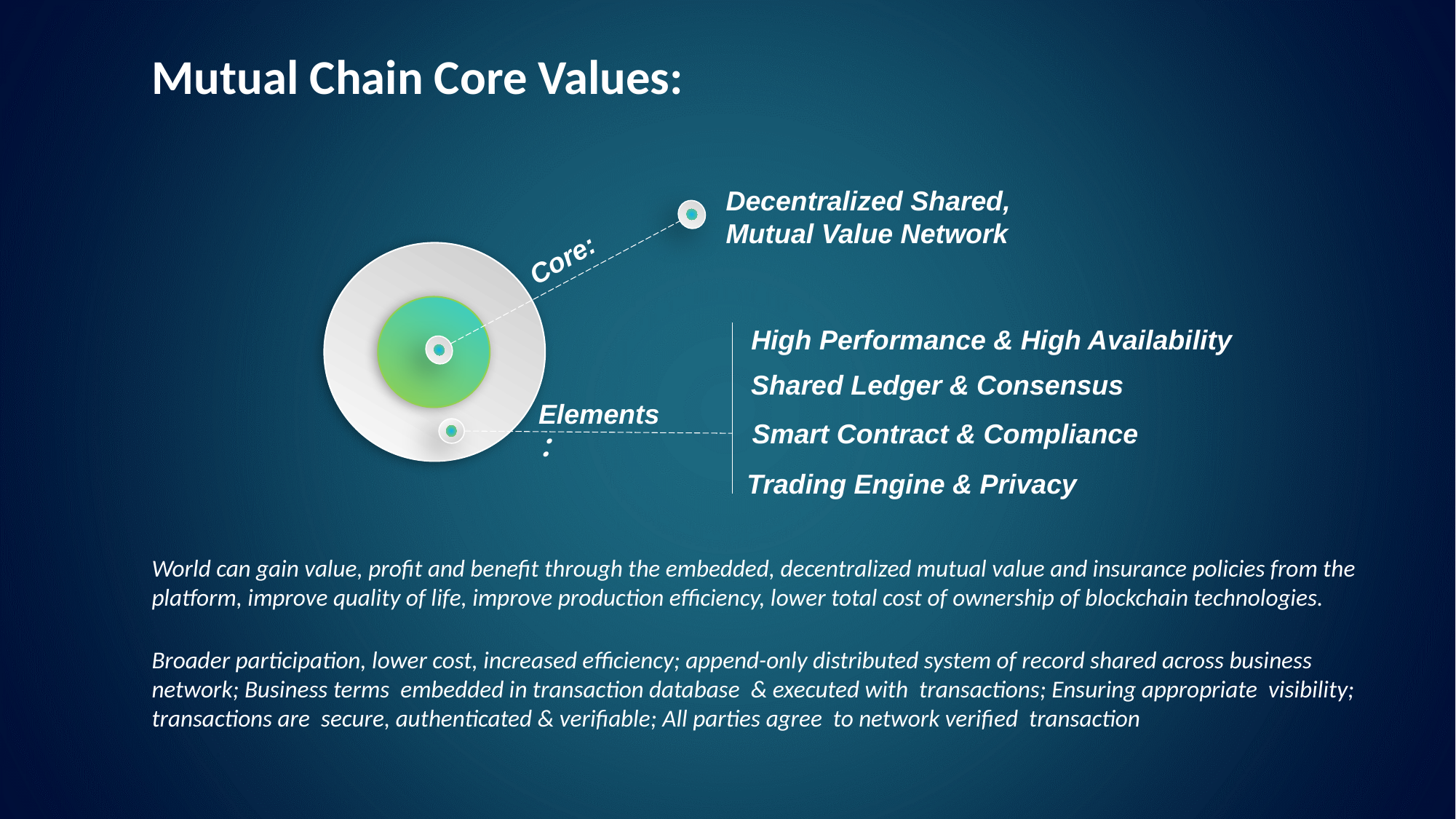

Mutual Chain Core Values:
Decentralized Shared, Mutual Value Network
Core:

High Performance & High Availability

Shared Ledger & Consensus
Elements：
Smart Contract & Compliance
Trading Engine & Privacy
World can gain value, profit and benefit through the embedded, decentralized mutual value and insurance policies from the platform, improve quality of life, improve production efficiency, lower total cost of ownership of blockchain technologies.
Broader participation, lower cost, increased efficiency; append-only distributed system of record shared across business network; Business terms  embedded in transaction database  & executed with  transactions; Ensuring appropriate  visibility; transactions are  secure, authenticated & verifiable; All parties agree  to network verified  transaction